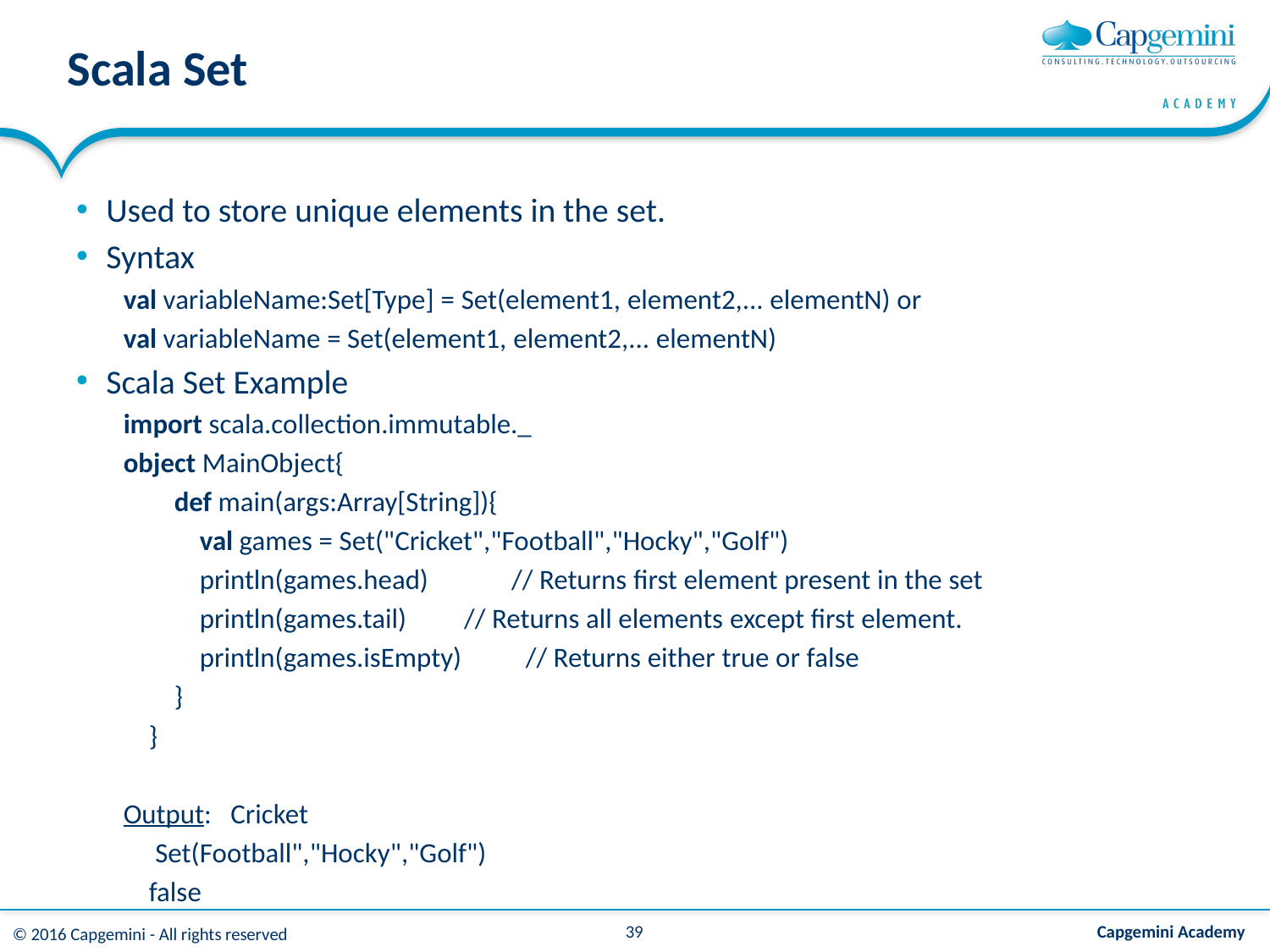

# Scala Set
Used to store unique elements in the set.
Syntax
val variableName:Set[Type] = Set(element1, element2,... elementN) or
val variableName = Set(element1, element2,... elementN)
Scala Set Example
import scala.collection.immutable._
object MainObject{
        def main(args:Array[String]){
            val games = Set("Cricket","Football","Hocky","Golf")
            println(games.head)             // Returns first element present in the set
            println(games.tail)         // Returns all elements except first element.
            println(games.isEmpty)          // Returns either true or false
        }
    }

Output:   Cricket
	     Set(Football","Hocky","Golf")
	    false

39